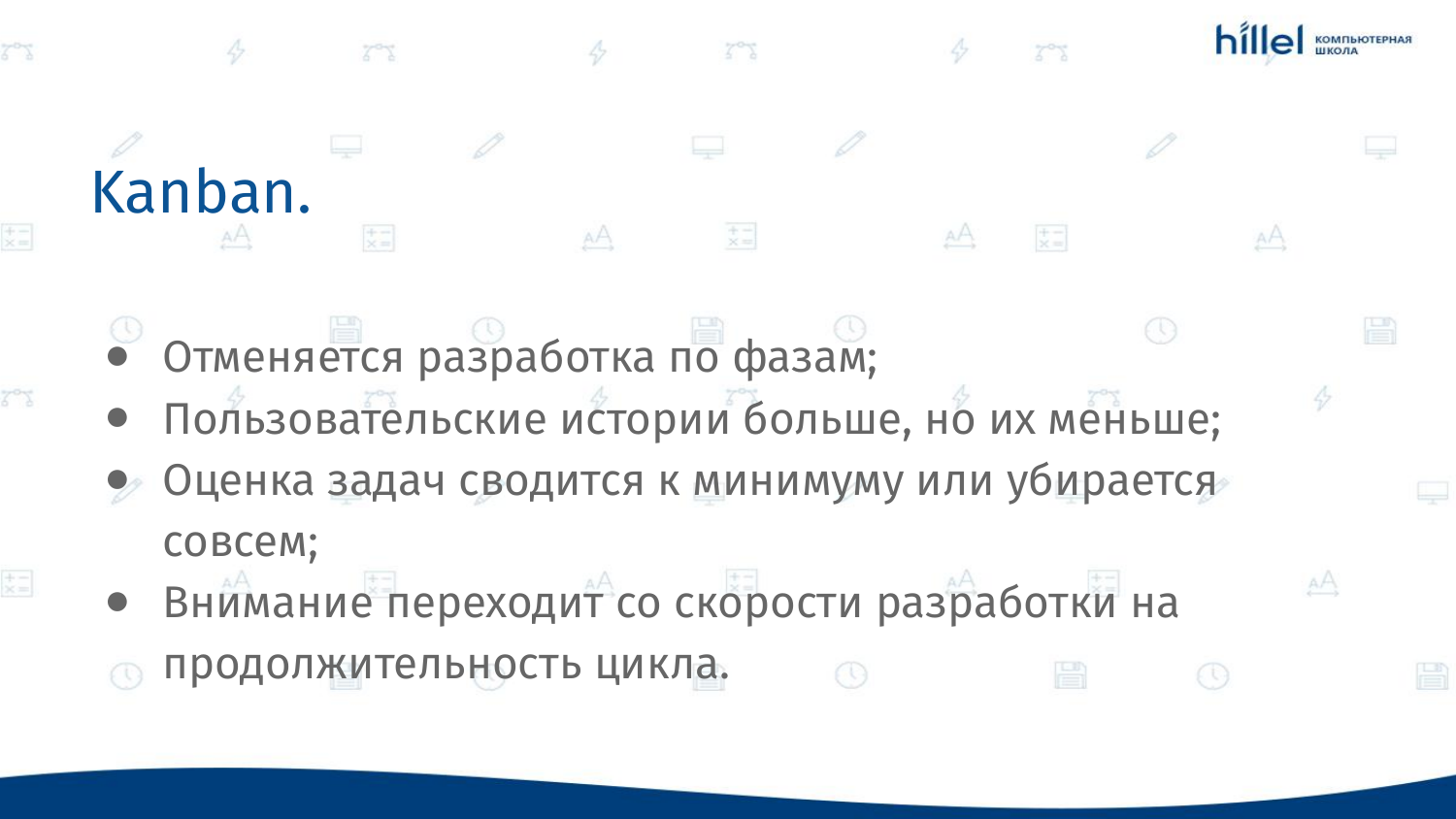

Kanban.
Отменяется разработка по фазам;
Пользовательские истории больше, но их меньше;
Оценка задач сводится к минимуму или убирается совсем;
Внимание переходит со скорости разработки на продолжительность цикла.